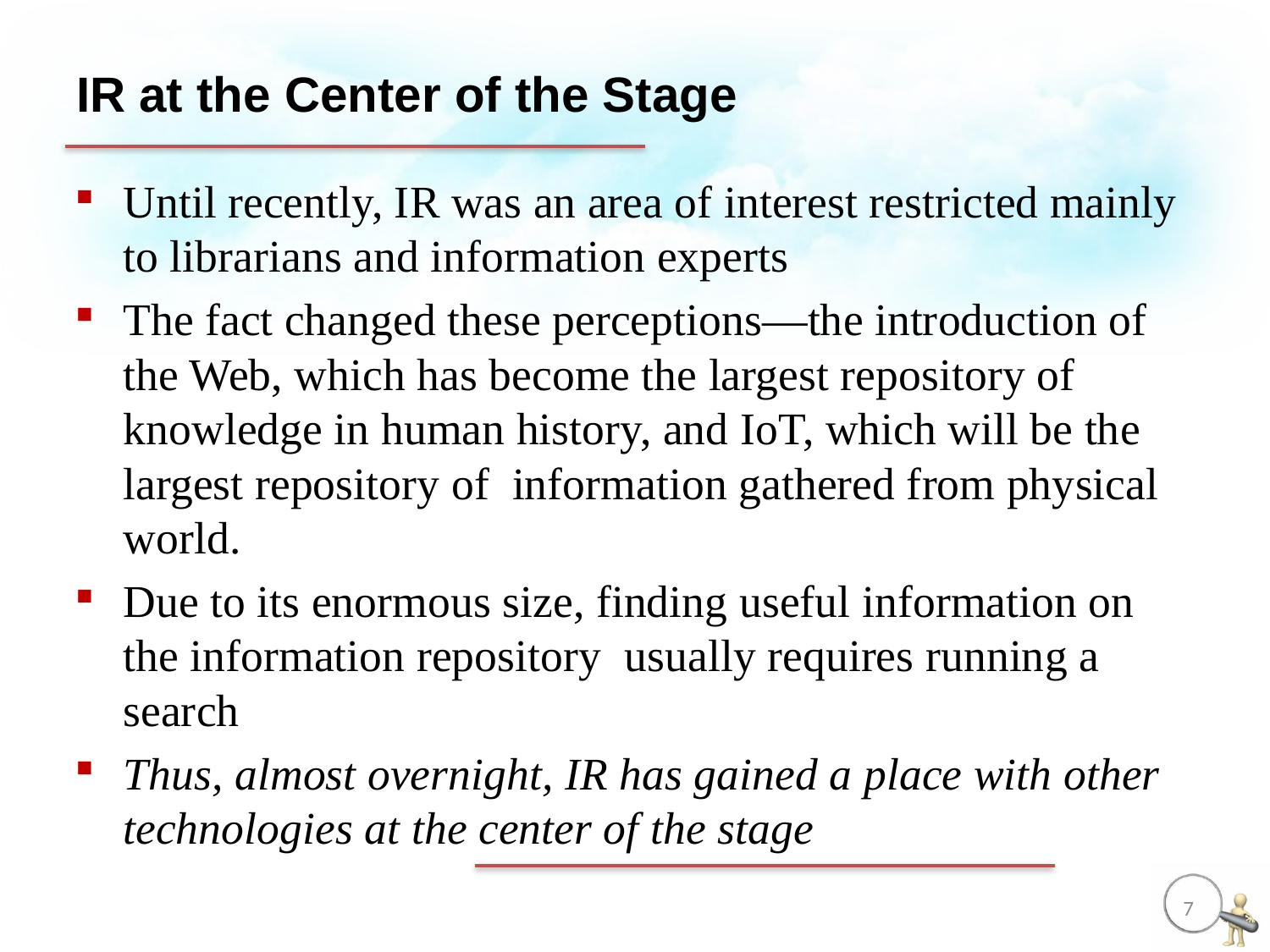

# IR at the Center of the Stage
Until recently, IR was an area of interest restricted mainly to librarians and information experts
The fact changed these perceptions—the introduction of the Web, which has become the largest repository of knowledge in human history, and IoT, which will be the largest repository of  information gathered from physical world.
Due to its enormous size, finding useful information on the information repository  usually requires running a search
Thus, almost overnight, IR has gained a place with other technologies at the center of the stage
7